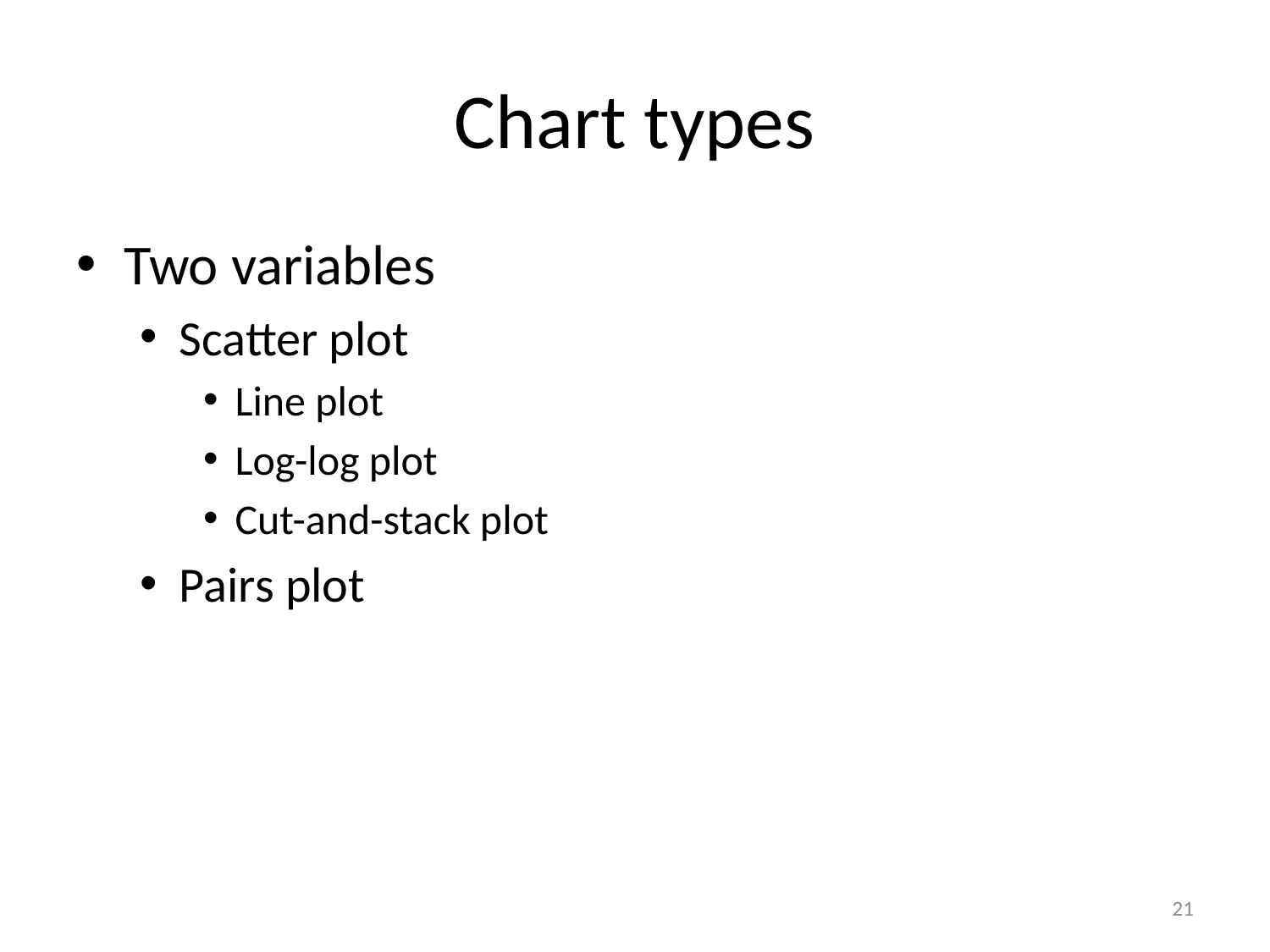

# Chart types
Two variables
Scatter plot
Line plot
Log-log plot
Cut-and-stack plot
Pairs plot
21